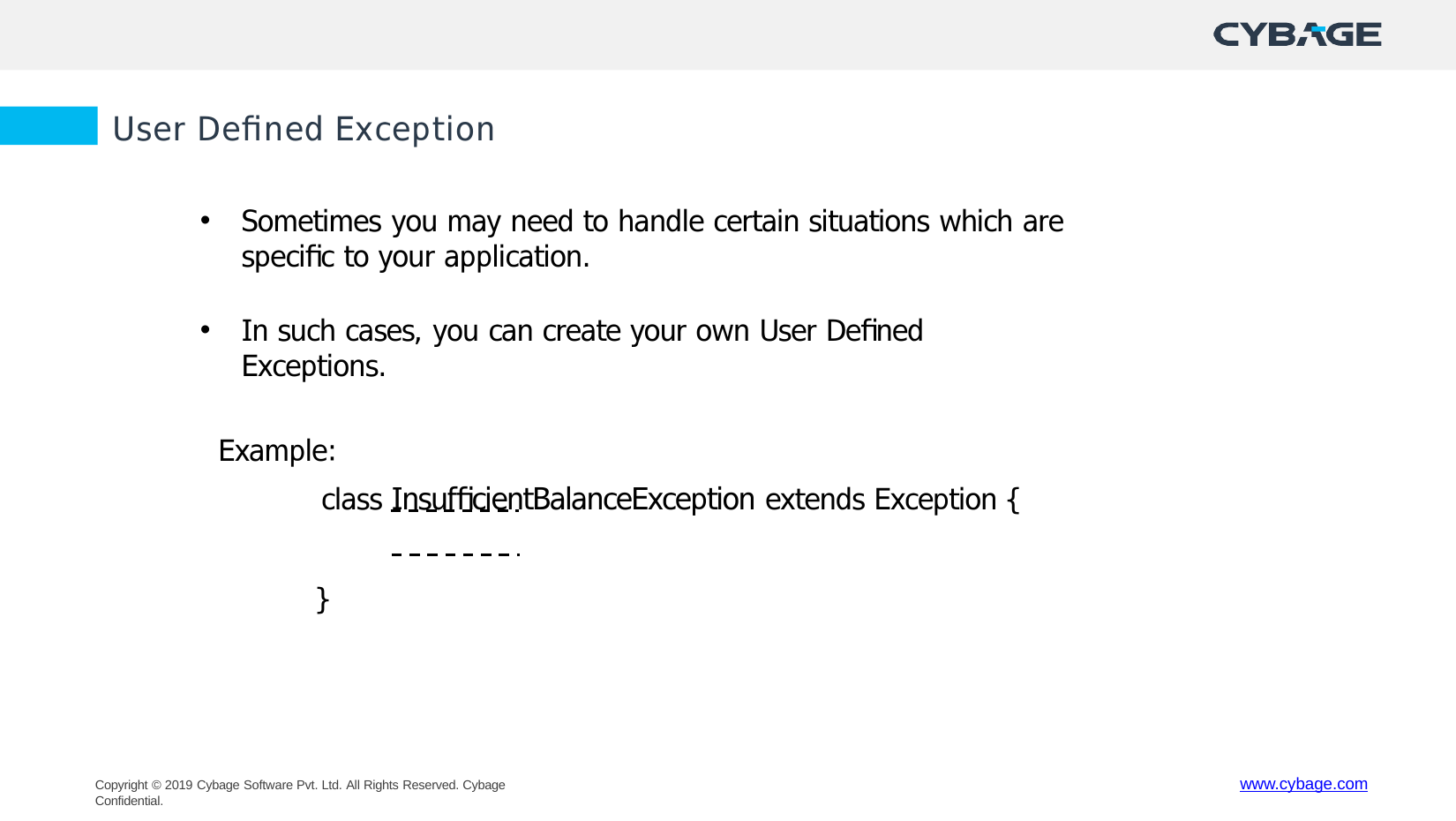

# User Defined Exception
Sometimes you may need to handle certain situations which are  specific to your application.

In such cases, you can create your own User Defined Exceptions.

Example:
class InsufficientBalanceException extends Exception {

}
www.cybage.com
Copyright © 2019 Cybage Software Pvt. Ltd. All Rights Reserved. Cybage Confidential.